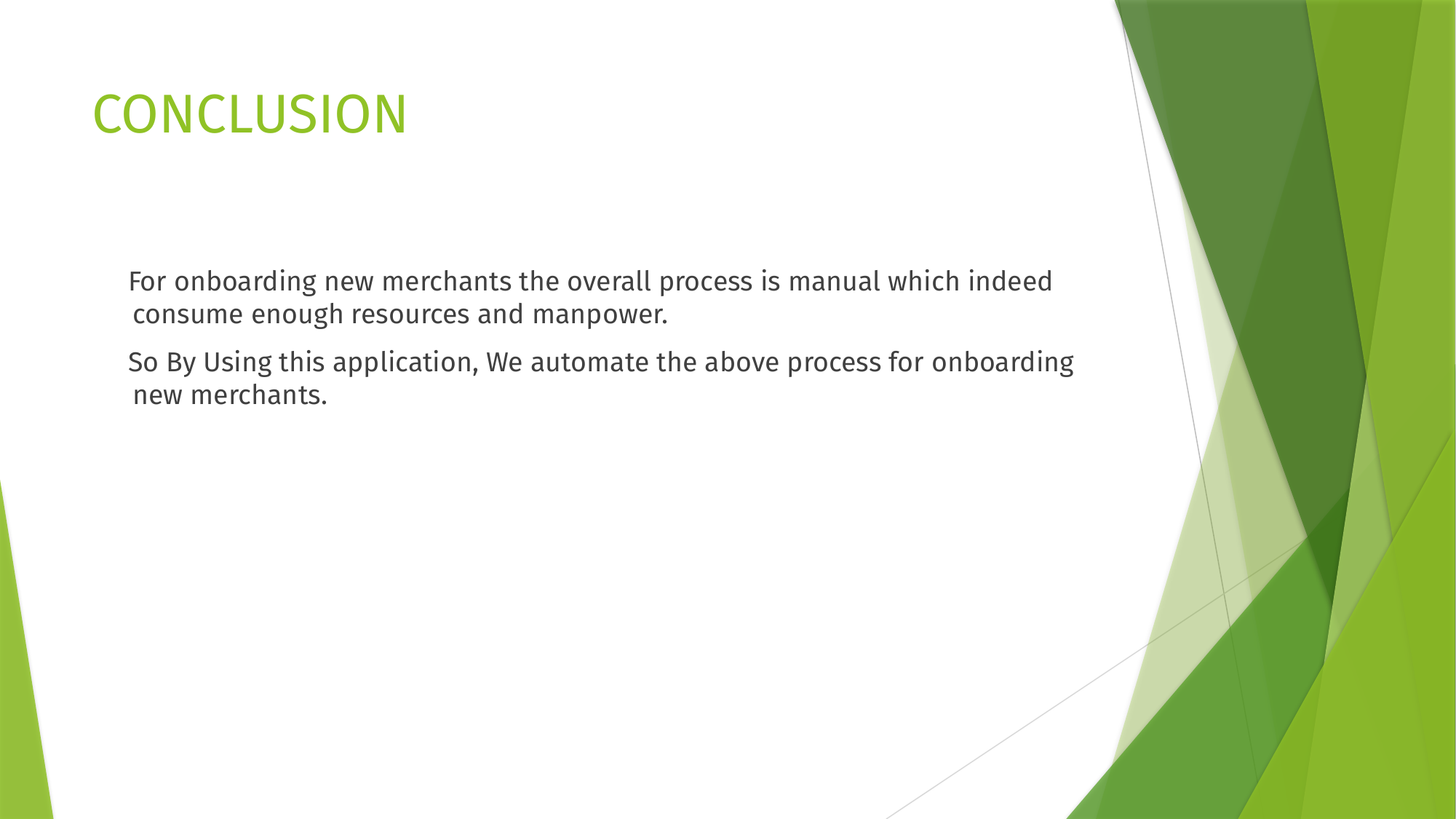

# CONCLUSION
     For onboarding new merchants the overall process is manual which indeed consume enough resources and manpower.
     So By Using this application, We automate the above process for onboarding new merchants.